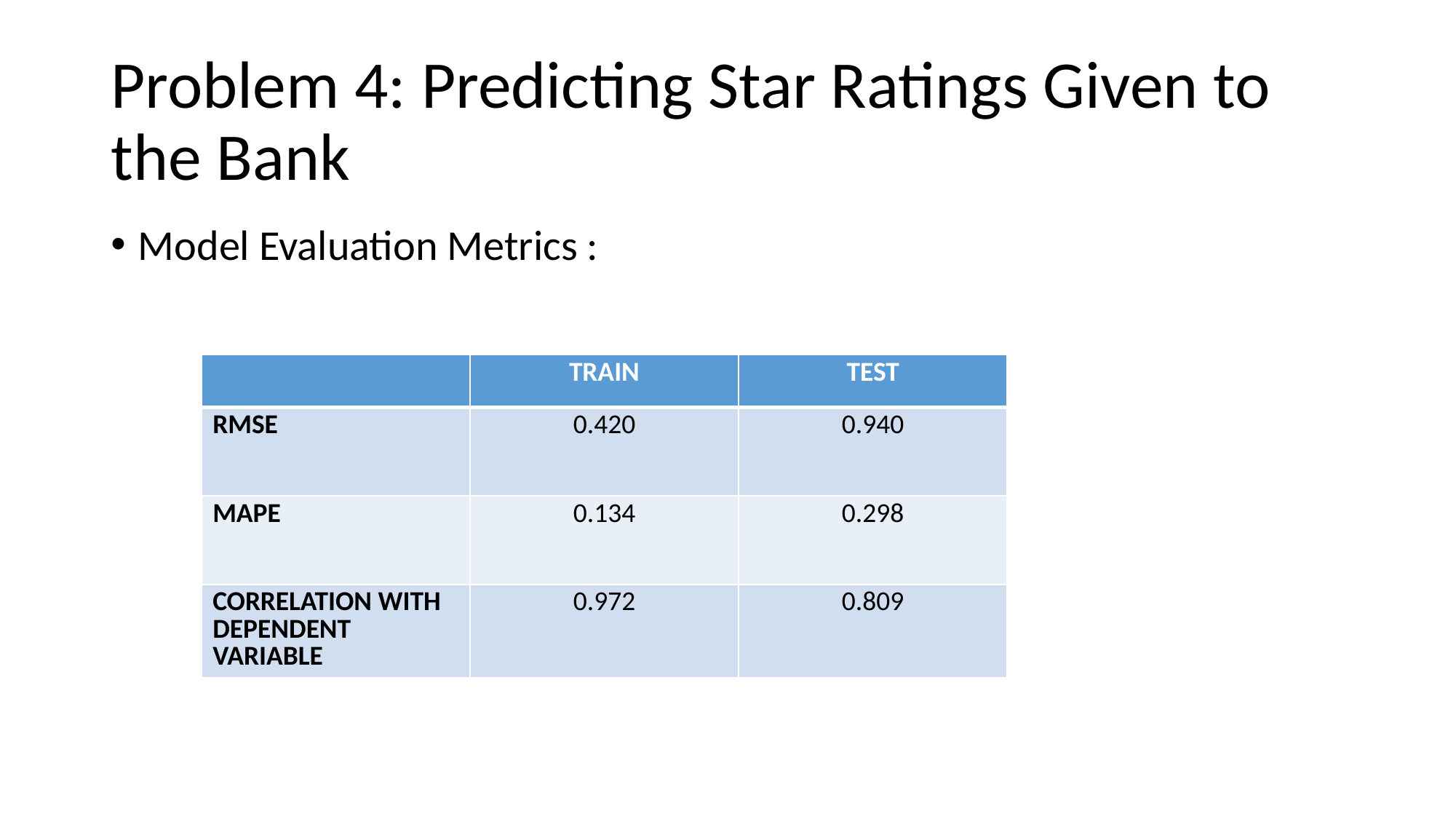

# Problem 4: Predicting Star Ratings Given to the Bank
Model Evaluation Metrics :
|  | TRAIN | TEST |
| --- | --- | --- |
| RMSE | 0.420 | 0.940 |
| MAPE | 0.134 | 0.298 |
| CORRELATION WITH DEPENDENT VARIABLE | 0.972 | 0.809 |